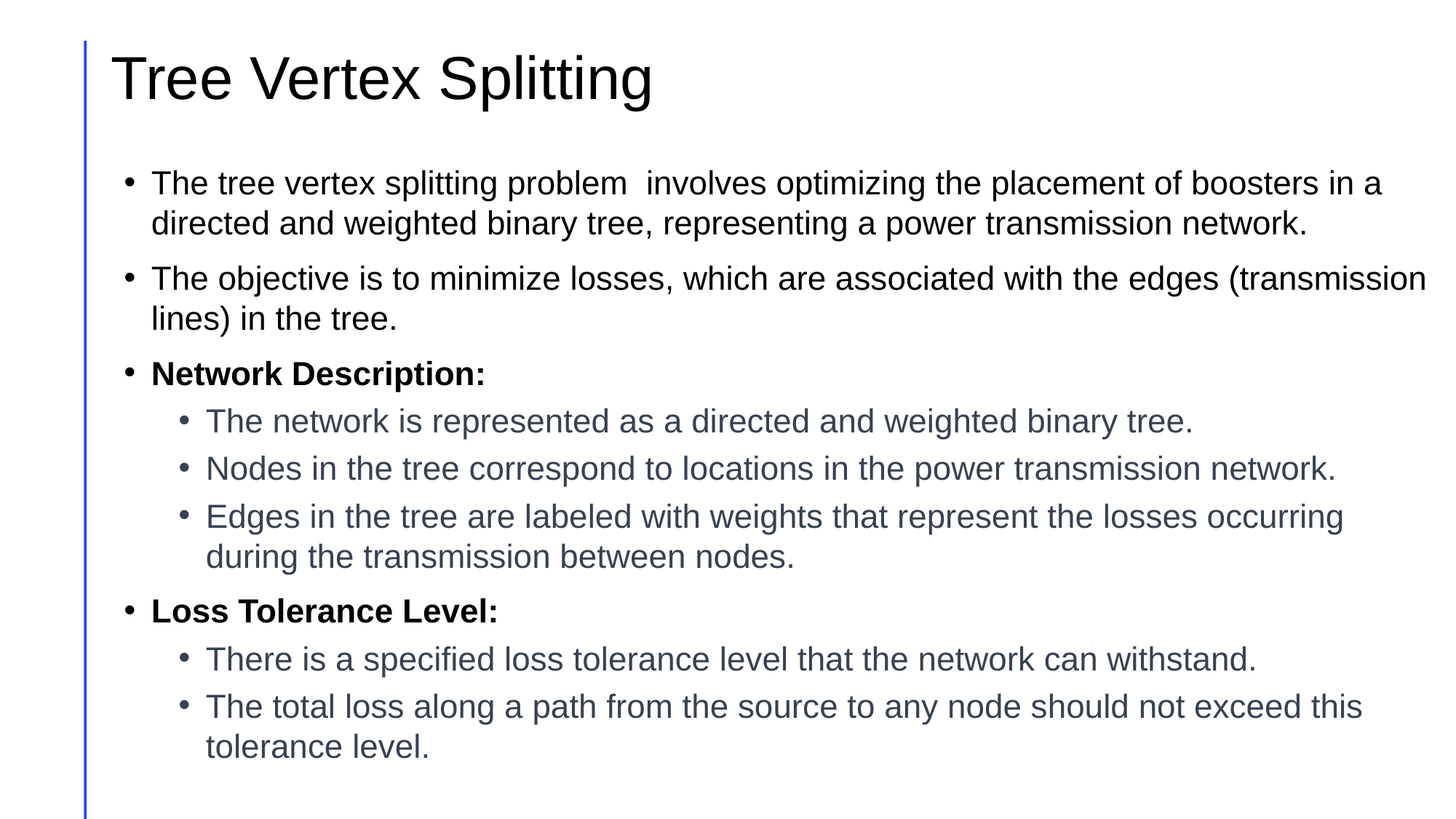

# Tree Vertex Splitting
The tree vertex splitting problem  involves optimizing the placement of boosters in a directed and weighted binary tree, representing a power transmission network.
The objective is to minimize losses, which are associated with the edges (transmission lines) in the tree.
Network Description:
The network is represented as a directed and weighted binary tree.
Nodes in the tree correspond to locations in the power transmission network.
Edges in the tree are labeled with weights that represent the losses occurring during the transmission between nodes.
Loss Tolerance Level:
There is a specified loss tolerance level that the network can withstand.
The total loss along a path from the source to any node should not exceed this tolerance level.